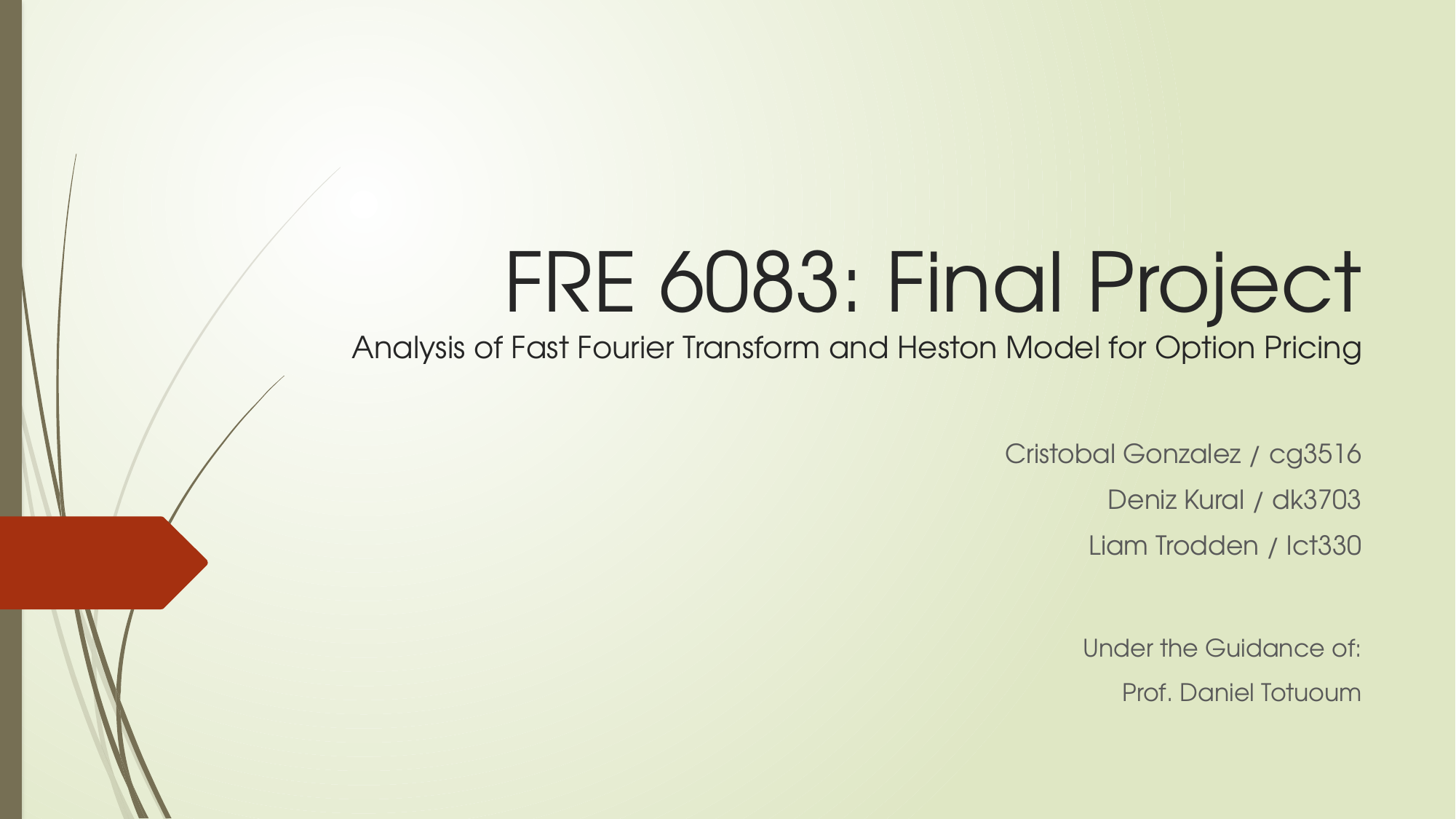

# FRE 6083: Final Project Analysis of Fast Fourier Transform and Heston Model for Option Pricing
Cristobal Gonzalez / cg3516
Deniz Kural / dk3703
Liam Trodden / lct330
Under the Guidance of:
Prof. Daniel Totuoum